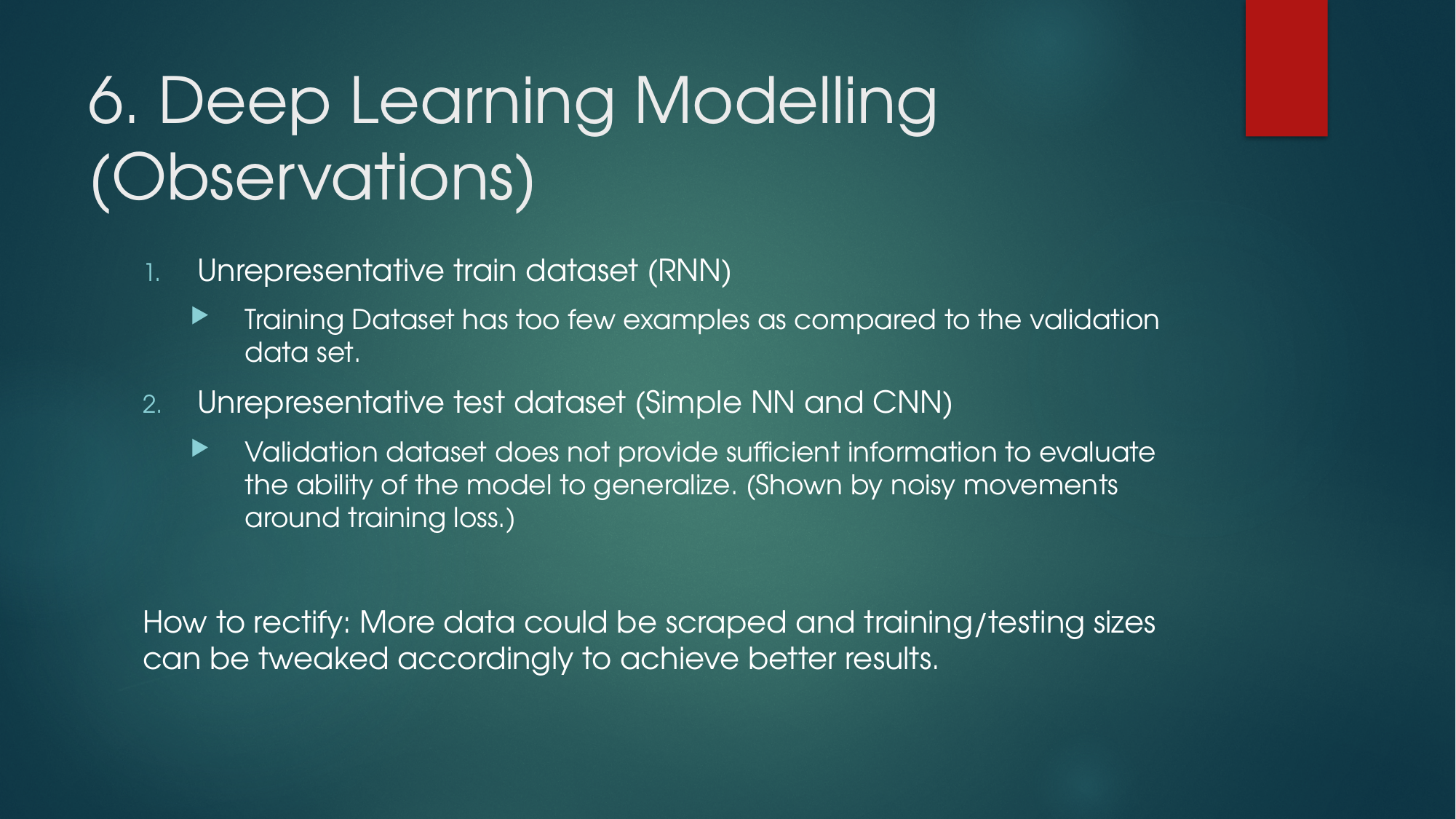

# 6. Deep Learning Modelling (Observations)
Unrepresentative train dataset (RNN)
Training Dataset has too few examples as compared to the validation data set.
Unrepresentative test dataset (Simple NN and CNN)
Validation dataset does not provide sufficient information to evaluate the ability of the model to generalize. (Shown by noisy movements around training loss.)

How to rectify: More data could be scraped and training/testing sizes can be tweaked accordingly to achieve better results.